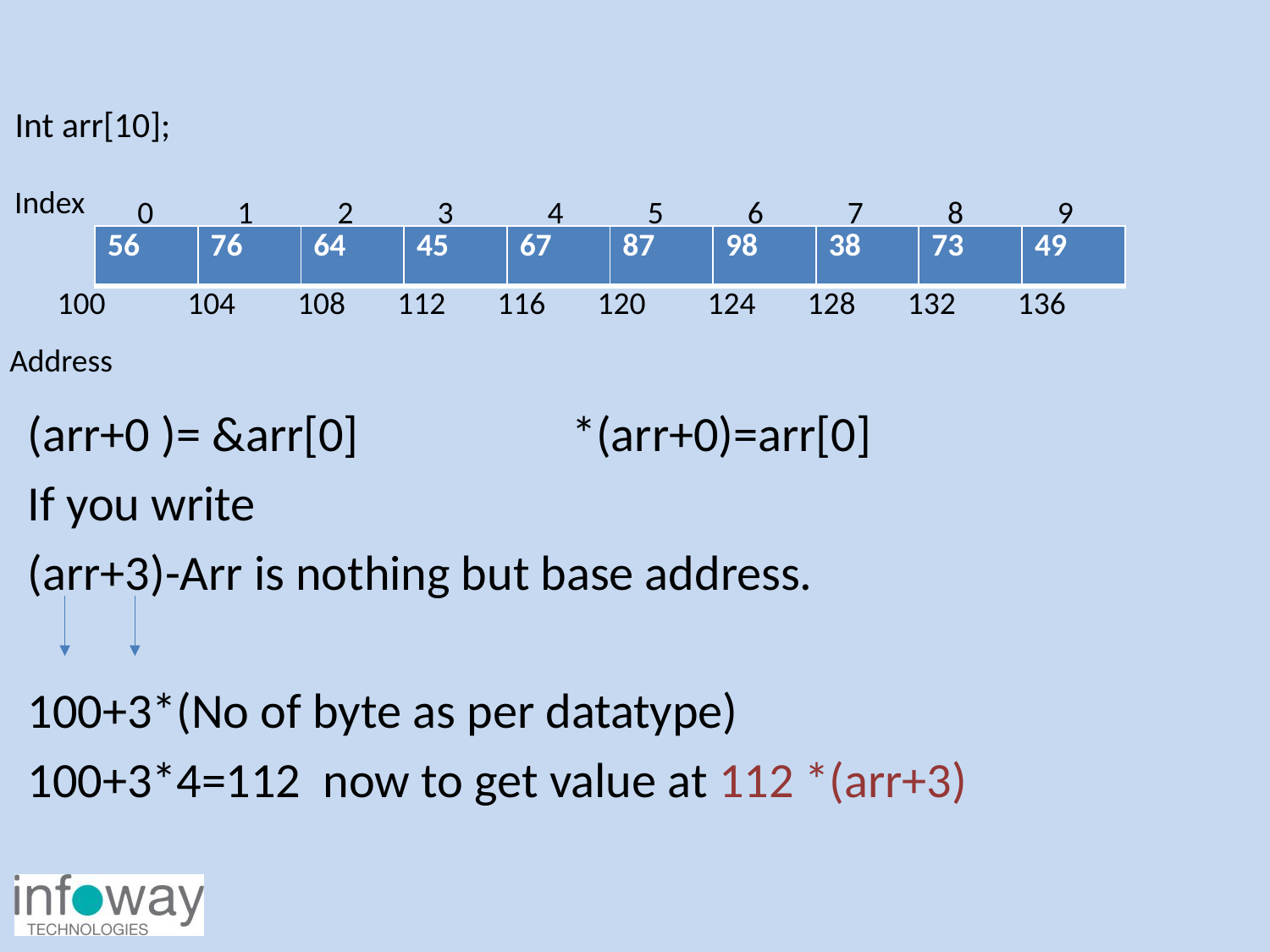

Int arr[10];

Index
0
1
2
3
4
5
6
7
8
9
| 56 | 76 | 64 | 45 | 67 | 87 | 98 | 38 | 73 | 49 |
| --- | --- | --- | --- | --- | --- | --- | --- | --- | --- |
100
104
108
112
116
120
124
128
132
136
Address
(arr+0 )= &arr[0]                   *(arr+0)=arr[0]
If you write
(arr+3)-Arr is nothing but base address.

100+3*(No of byte as per datatype)
100+3*4=112  now to get value at 112 *(arr+3)